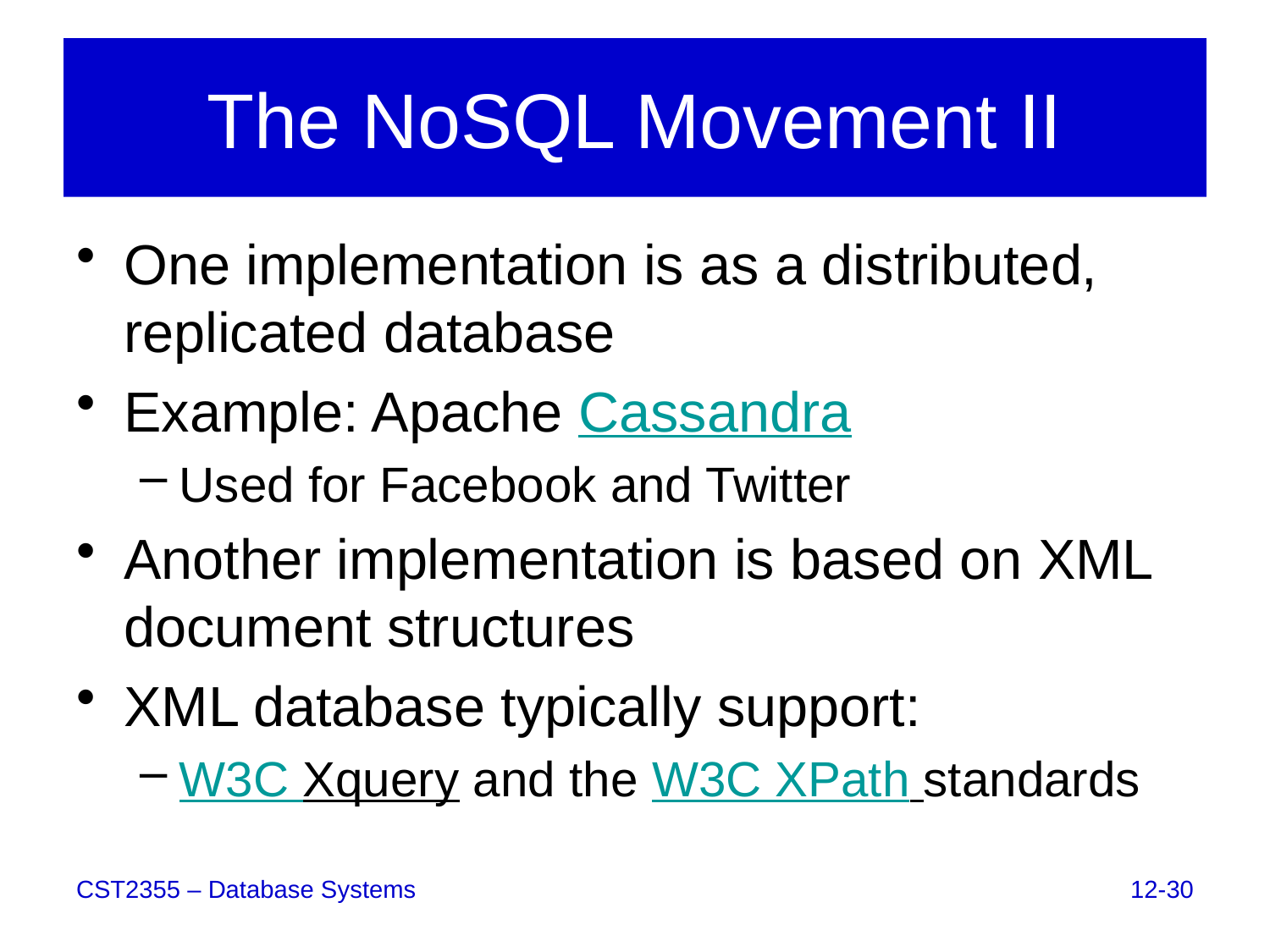

# The NoSQL Movement II
One implementation is as a distributed, replicated database
Example: Apache Cassandra
Used for Facebook and Twitter
Another implementation is based on XML document structures
XML database typically support:
W3C Xquery and the W3C XPath standards

12-30

CST2355 – Database Systems